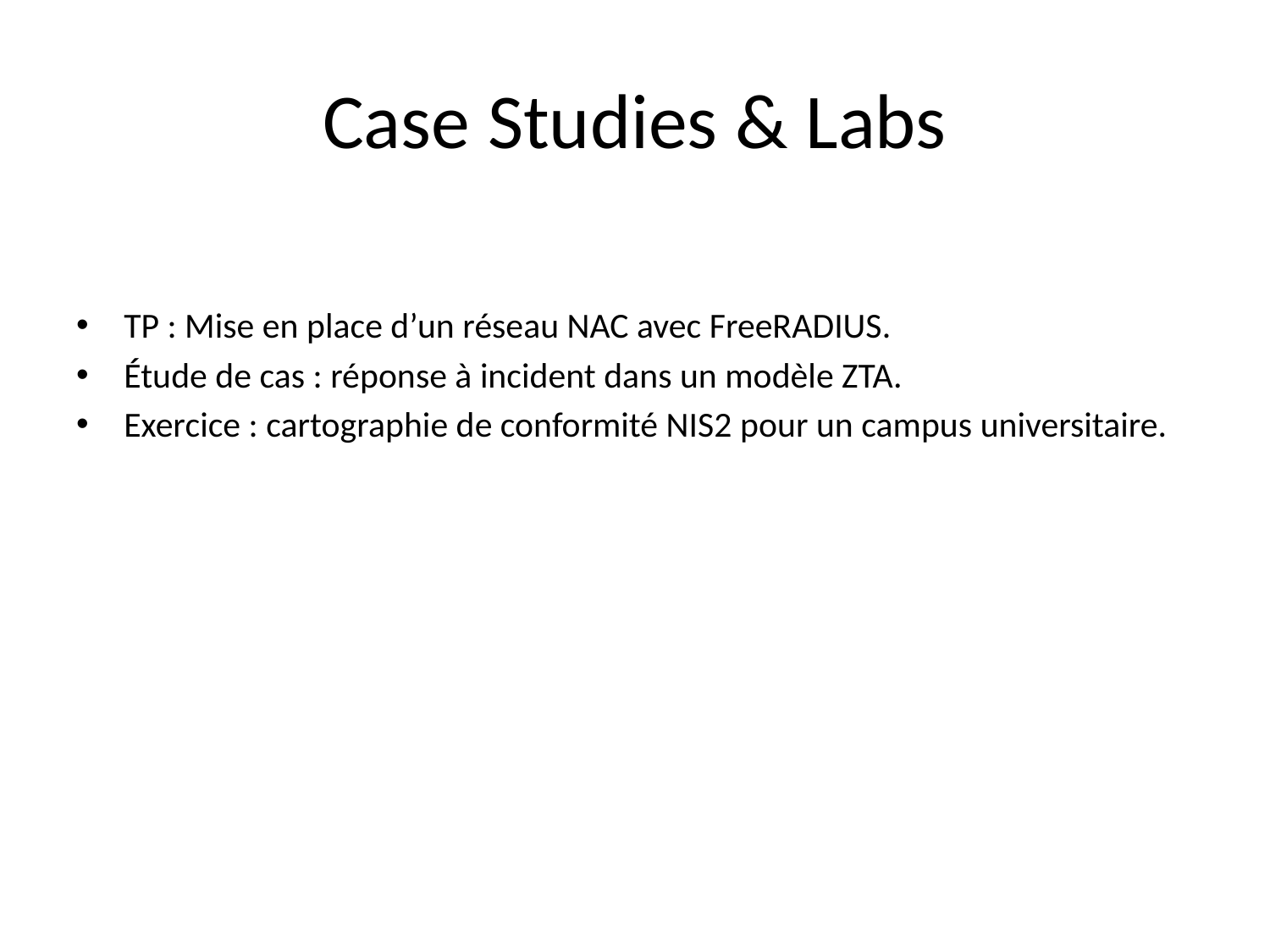

# Case Studies & Labs

TP : Mise en place d’un réseau NAC avec FreeRADIUS.
Étude de cas : réponse à incident dans un modèle ZTA.
Exercice : cartographie de conformité NIS2 pour un campus universitaire.